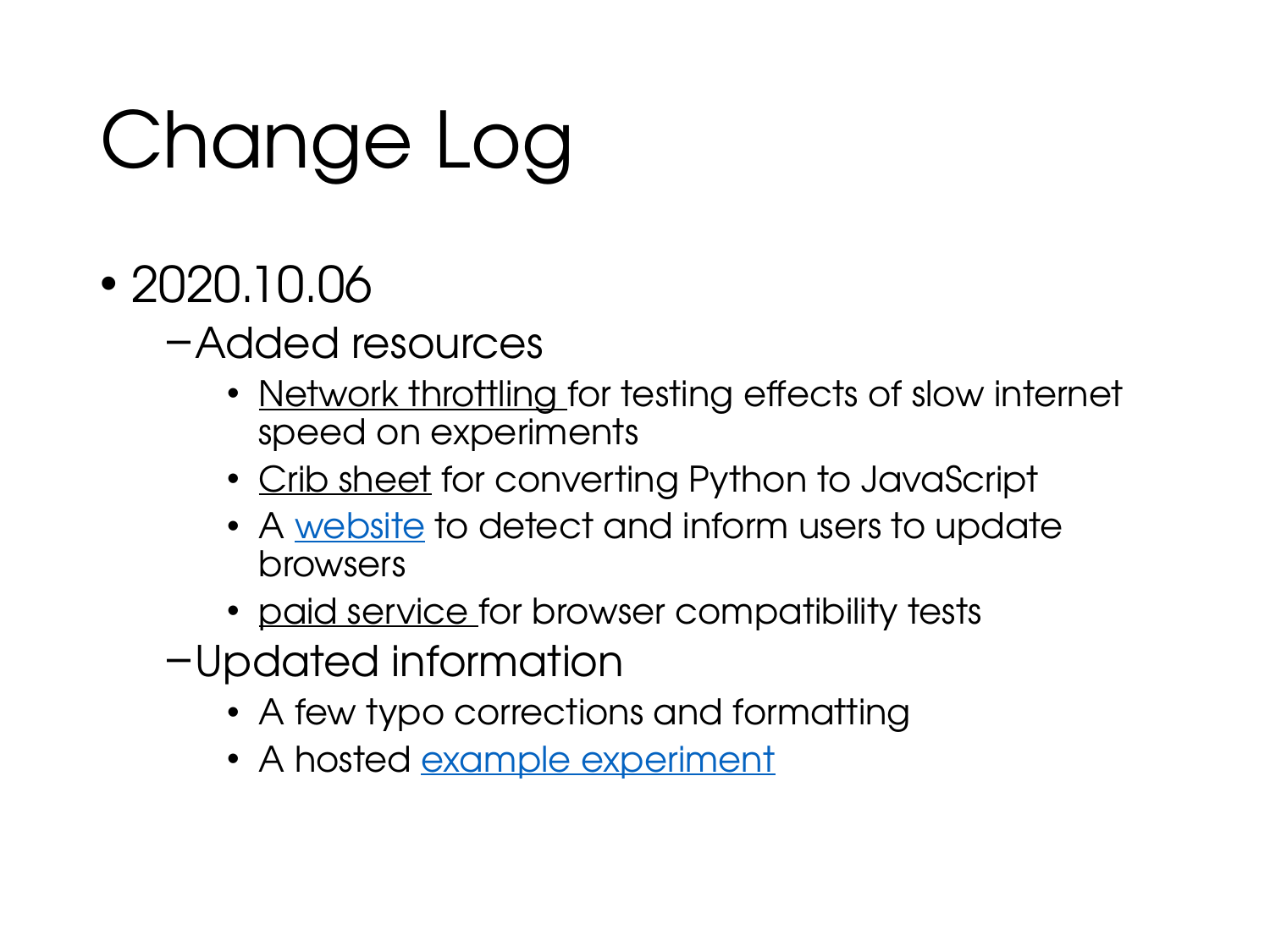

# Change Log
2020.10.06
Added resources
Network throttling for testing effects of slow internet speed on experiments
Crib sheet for converting Python to JavaScript
A website to detect and inform users to update browsers
paid service for browser compatibility tests
Updated information
A few typo corrections and formatting
A hosted example experiment